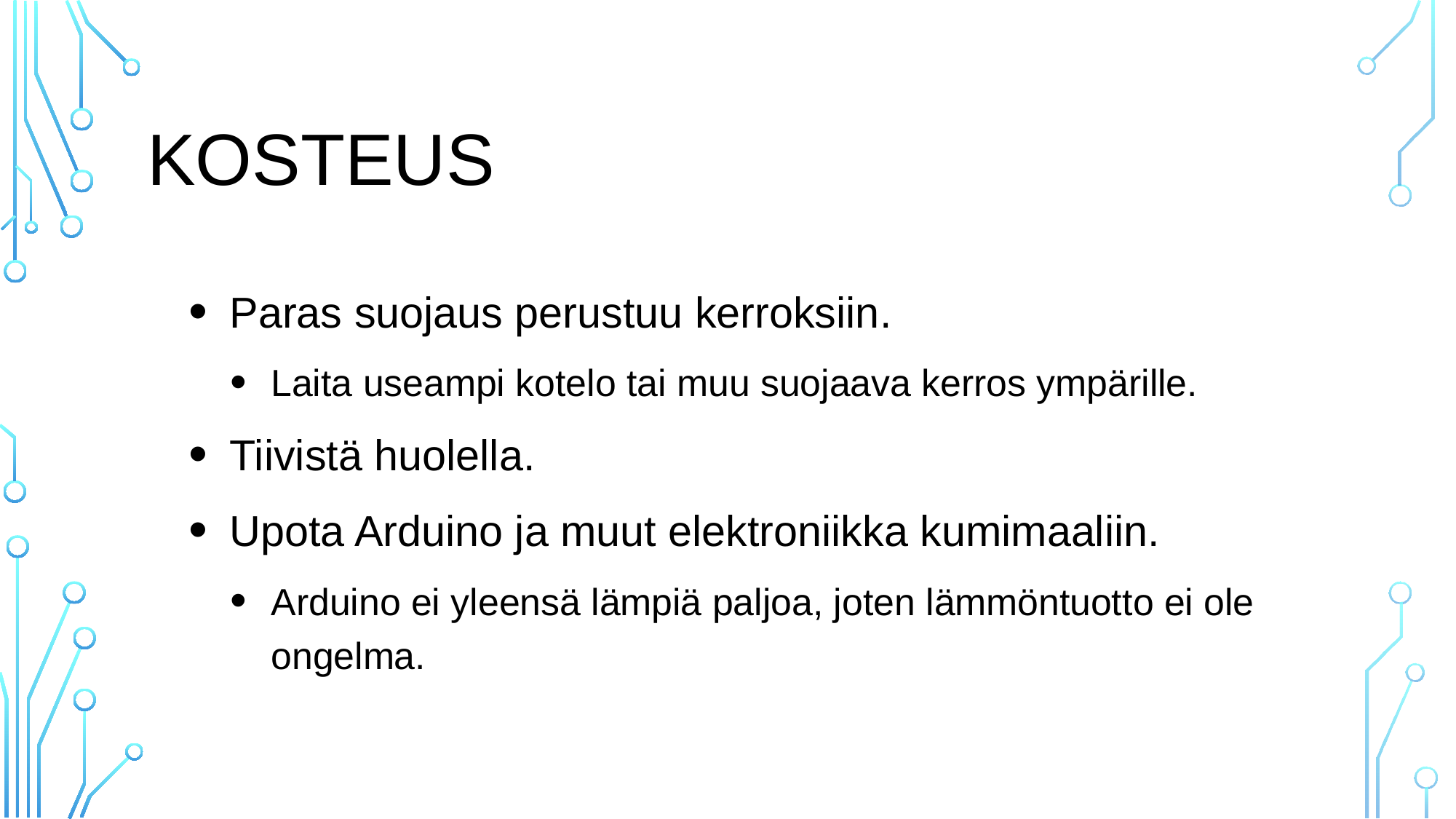

# Kosteus
Paras suojaus perustuu kerroksiin.
Laita useampi kotelo tai muu suojaava kerros ympärille.
Tiivistä huolella.
Upota Arduino ja muut elektroniikka kumimaaliin.
Arduino ei yleensä lämpiä paljoa, joten lämmöntuotto ei ole ongelma.